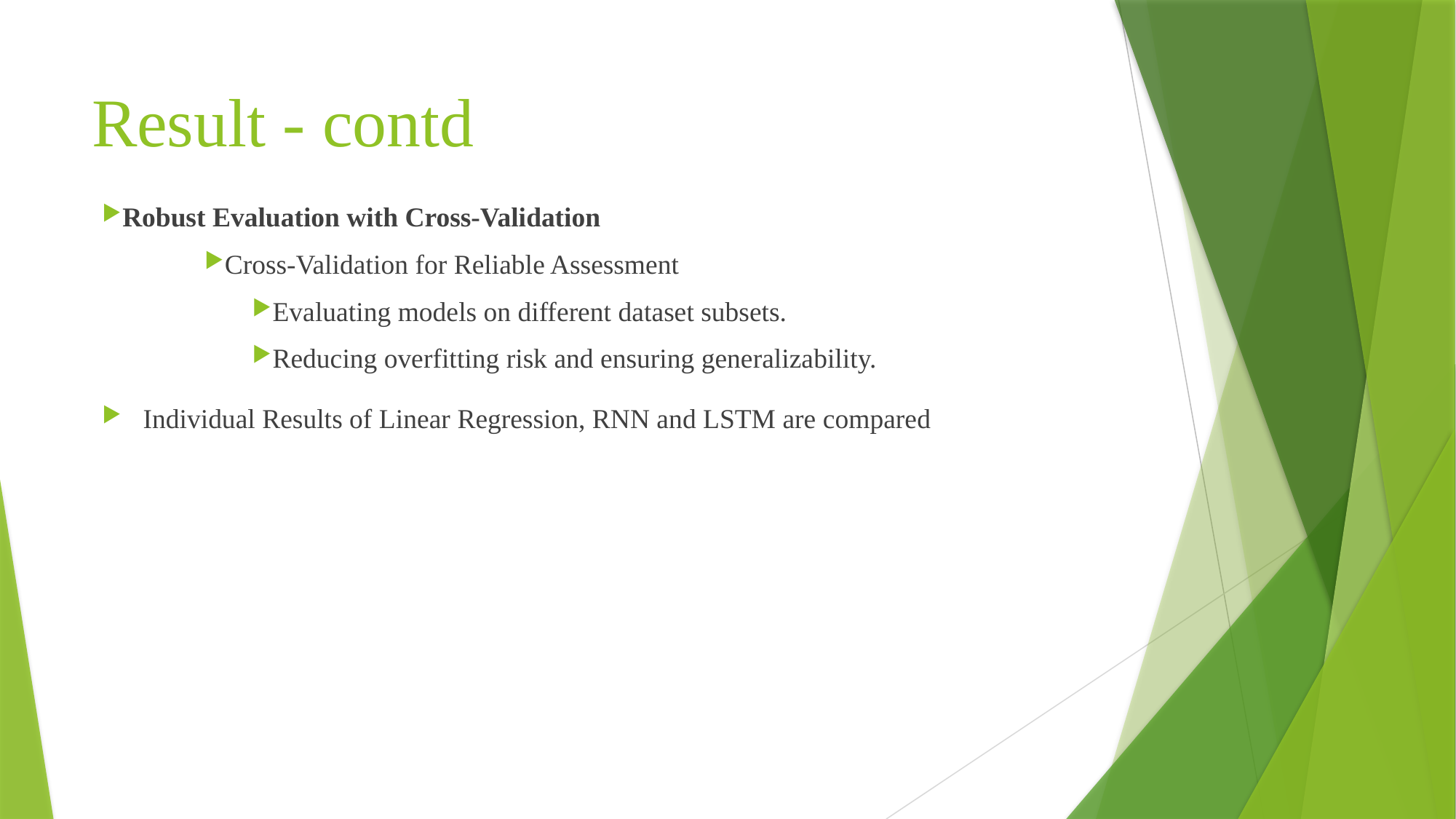

# Result - contd
Robust Evaluation with Cross-Validation
Cross-Validation for Reliable Assessment
Evaluating models on different dataset subsets.
Reducing overfitting risk and ensuring generalizability.
Individual Results of Linear Regression, RNN and LSTM are compared